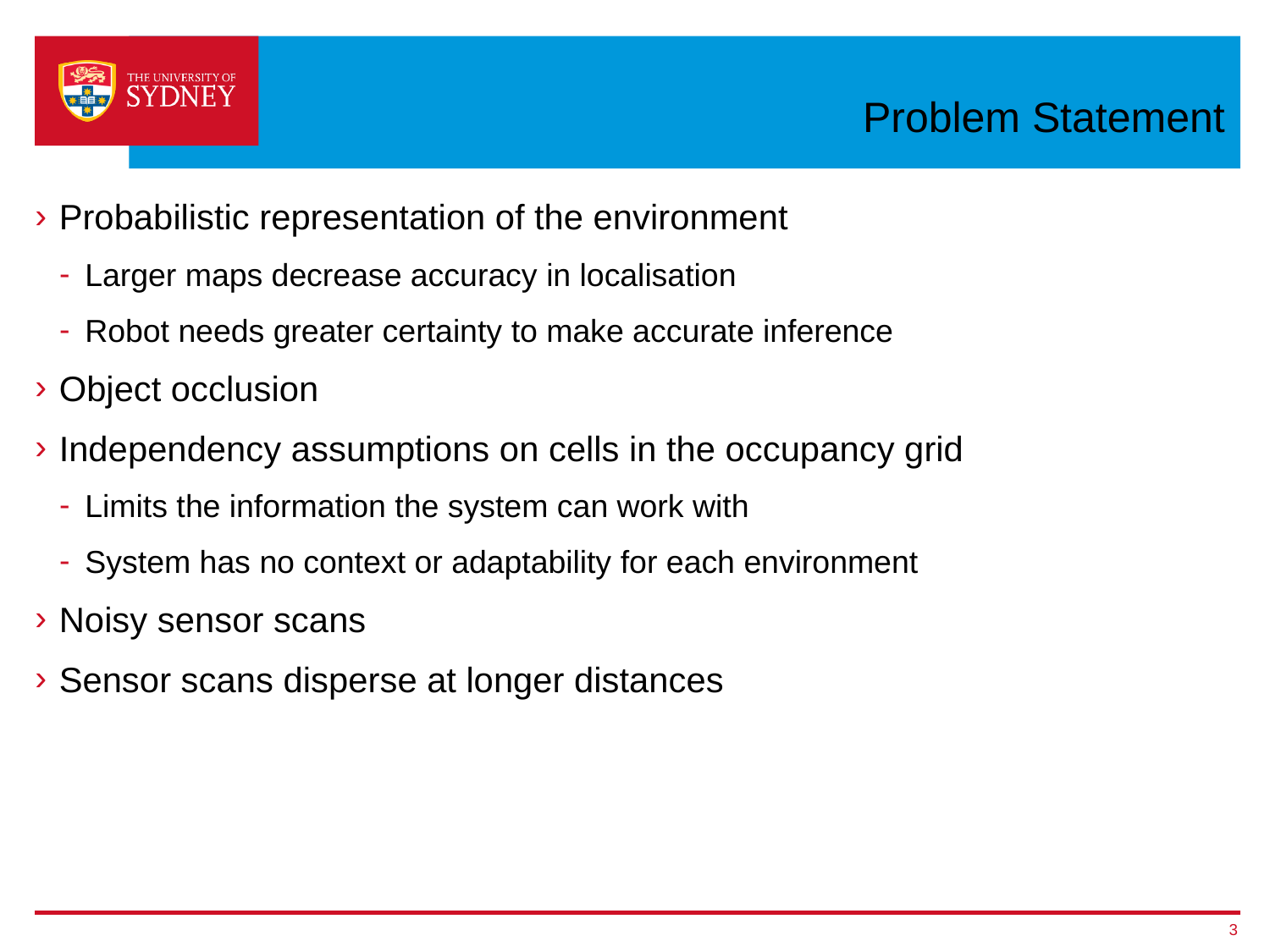

# Problem Statement
Probabilistic representation of the environment
Larger maps decrease accuracy in localisation
Robot needs greater certainty to make accurate inference
Object occlusion
Independency assumptions on cells in the occupancy grid
Limits the information the system can work with
System has no context or adaptability for each environment
Noisy sensor scans
Sensor scans disperse at longer distances
3